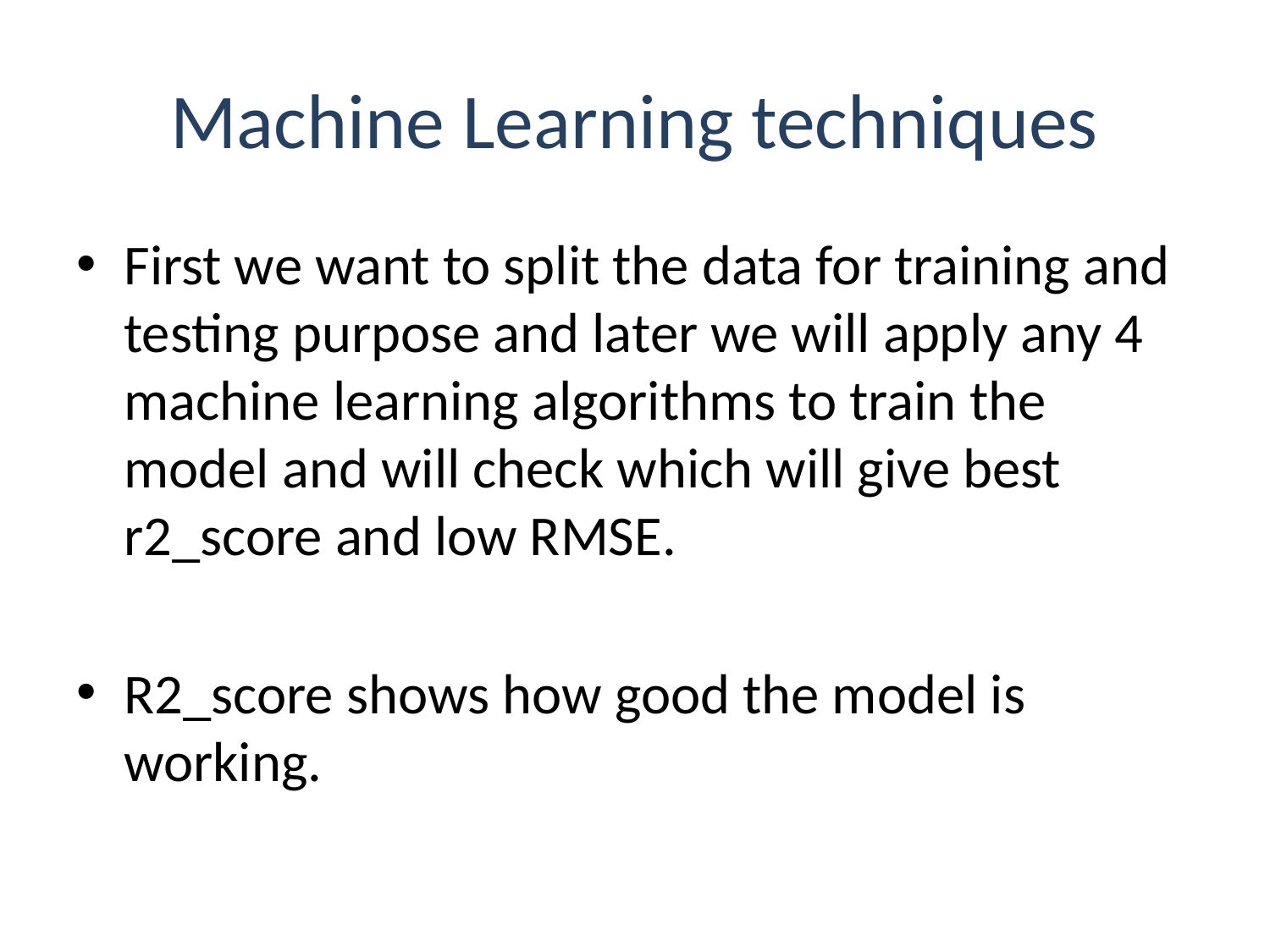

# Machine Learning techniques
First we want to split the data for training and testing purpose and later we will apply any 4 machine learning algorithms to train the model and will check which will give best r2_score and low RMSE.

R2_score shows how good the model is working.